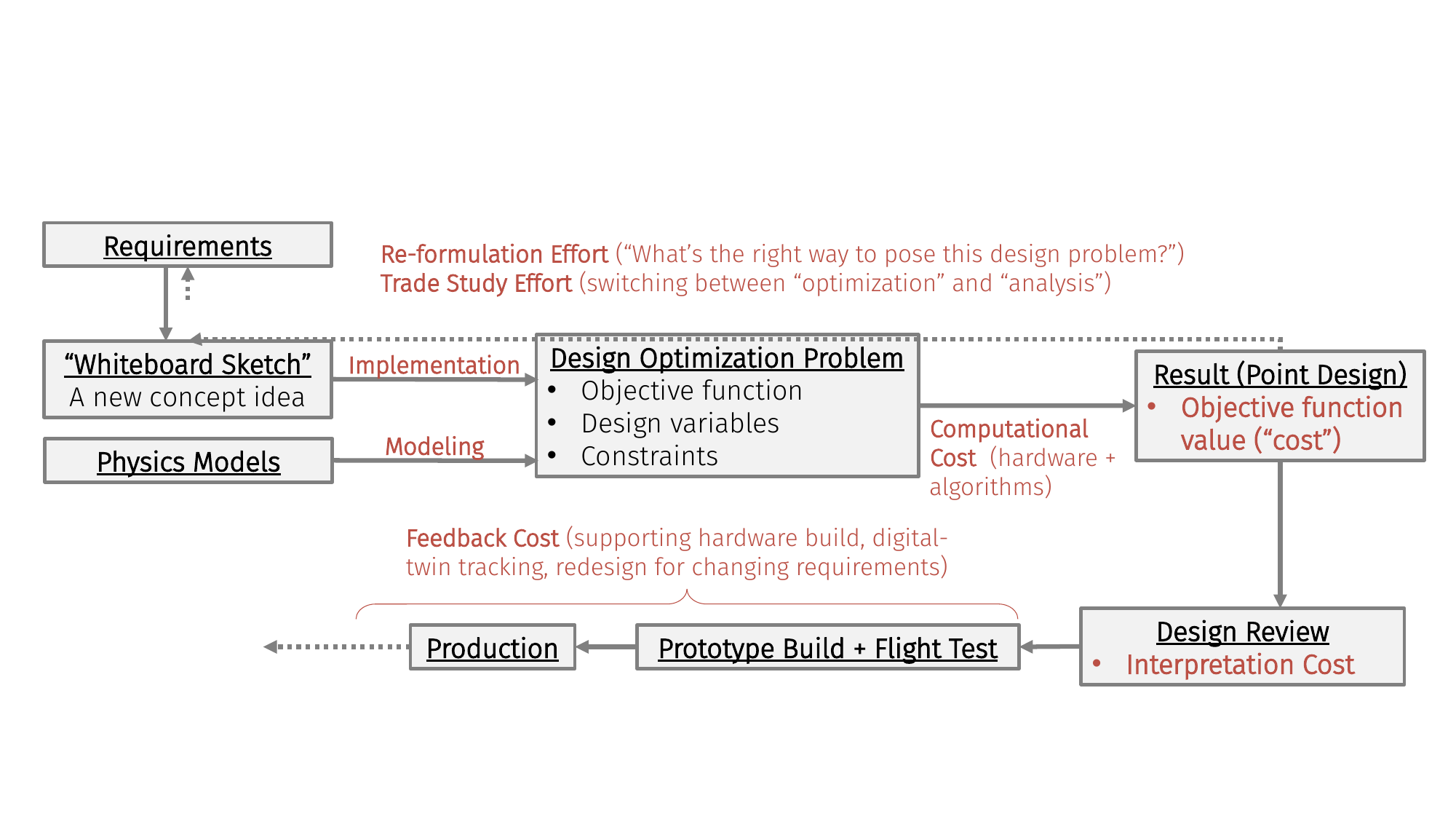

Requirements
Re-formulation Effort (“What’s the right way to pose this design problem?”)
Trade Study Effort (switching between “optimization” and “analysis”)

Design Optimization Problem
Objective function
Design variables
Constraints
“Whiteboard Sketch”
A new concept idea
Implementation
Result (Point Design)
Objective function value (“cost”)
Computational Cost
Modeling
         (hardware + algorithms)
Physics Models
Feedback Cost (supporting hardware build, digital-twin tracking, redesign for changing requirements)
Design Review
Interpretation Cost
Production
Prototype Build + Flight Test